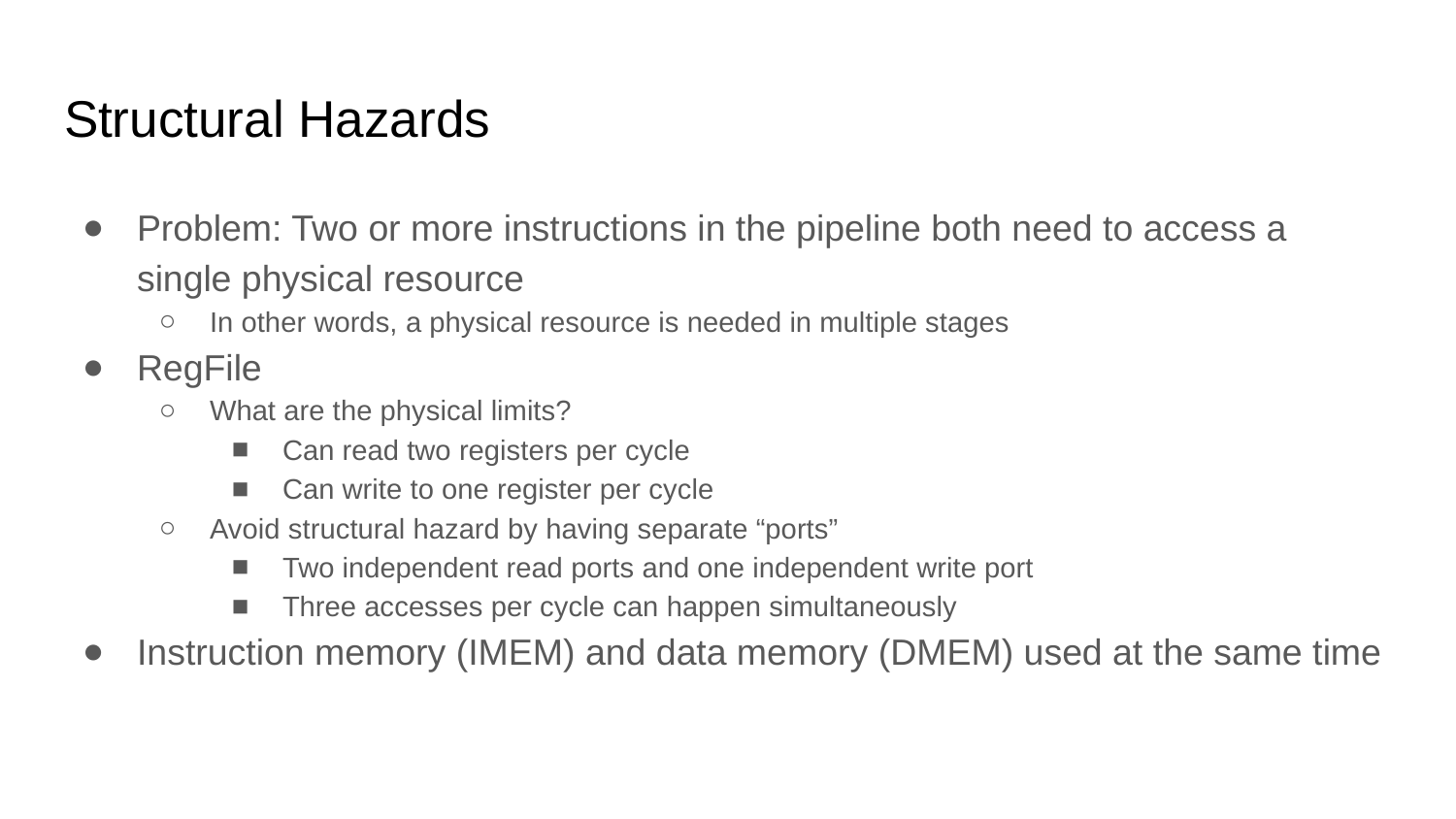

# Structural Hazards
Problem: Two or more instructions in the pipeline both need to access a single physical resource
In other words, a physical resource is needed in multiple stages
RegFile
What are the physical limits?
Can read two registers per cycle
Can write to one register per cycle
Avoid structural hazard by having separate “ports”
Two independent read ports and one independent write port
Three accesses per cycle can happen simultaneously
Instruction memory (IMEM) and data memory (DMEM) used at the same time